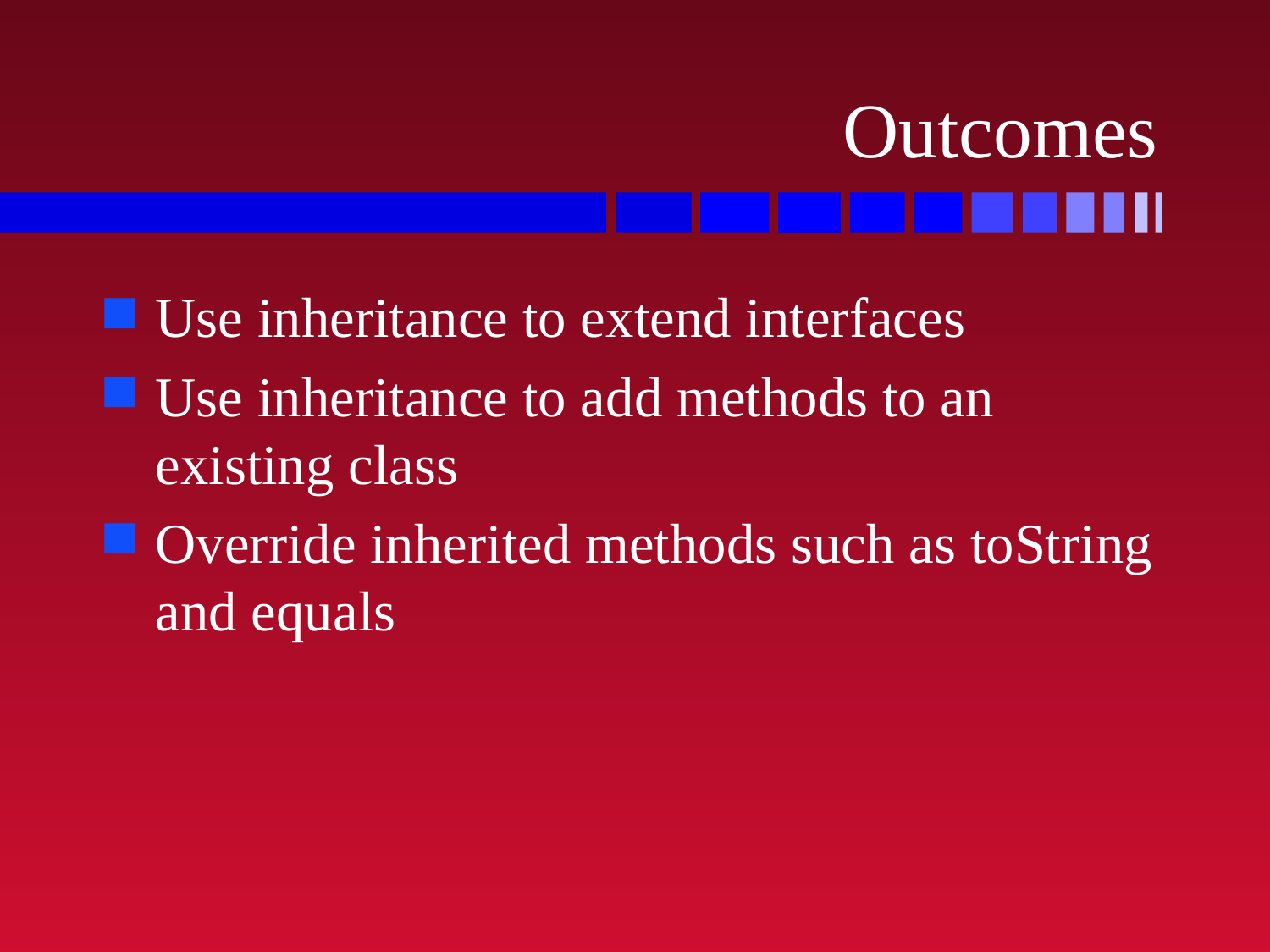

# Outcomes
Use inheritance to extend interfaces
Use inheritance to add methods to an existing class
Override inherited methods such as toString and equals